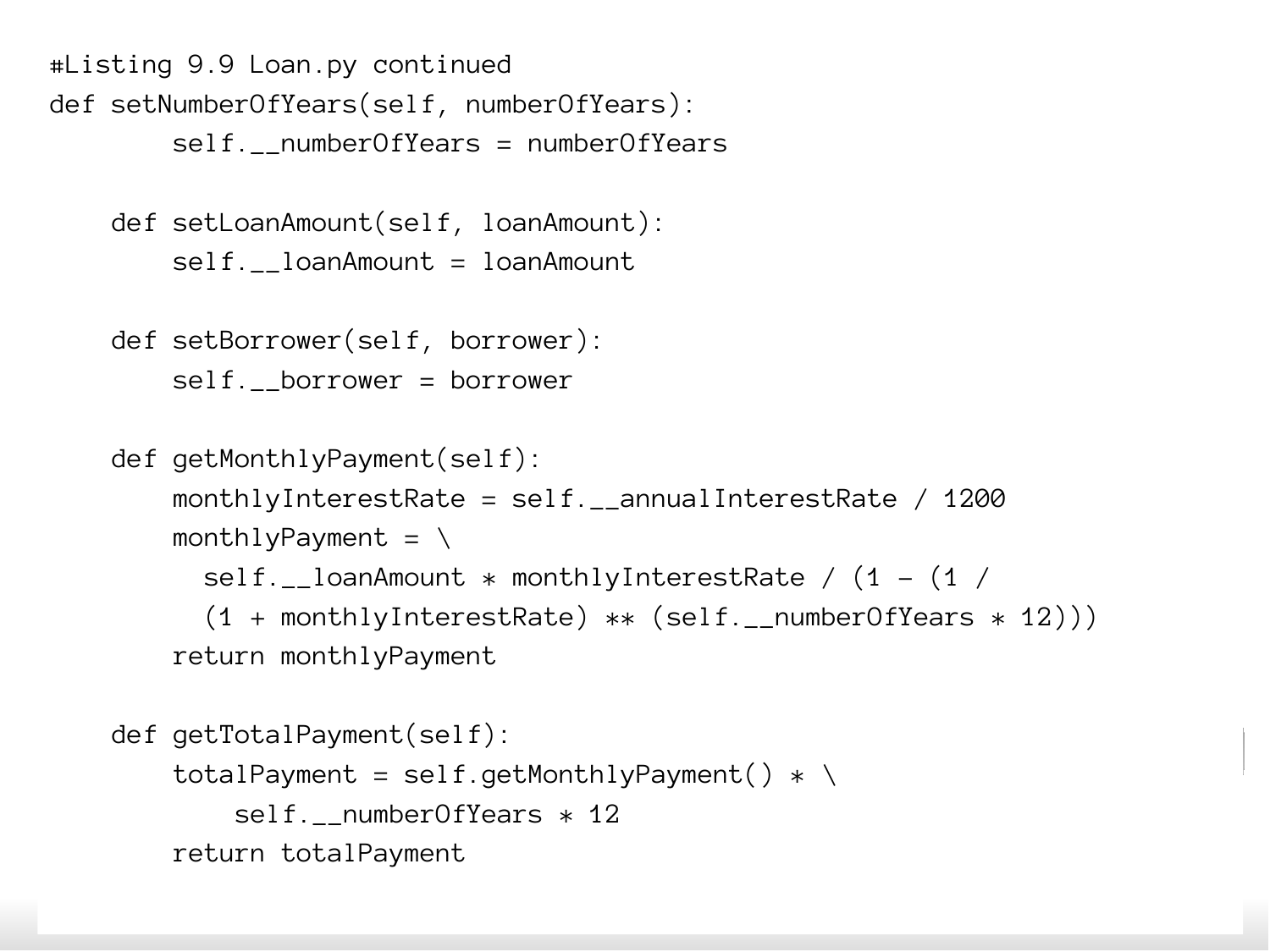

#Listing 9.9 Loan.py continued
def setNumberOfYears(self, numberOfYears):
        self.__numberOfYears = numberOfYears

    def setLoanAmount(self, loanAmount):
        self.__loanAmount = loanAmount

    def setBorrower(self, borrower):
        self.__borrower = borrower

    def getMonthlyPayment(self):
        monthlyInterestRate = self.__annualInterestRate / 1200
        monthlyPayment = \
          self.__loanAmount * monthlyInterestRate / (1 - (1 /
          (1 + monthlyInterestRate) ** (self.__numberOfYears * 12)))
        return monthlyPayment

    def getTotalPayment(self):
        totalPayment = self.getMonthlyPayment() * \
            self.__numberOfYears * 12
        return totalPayment
35